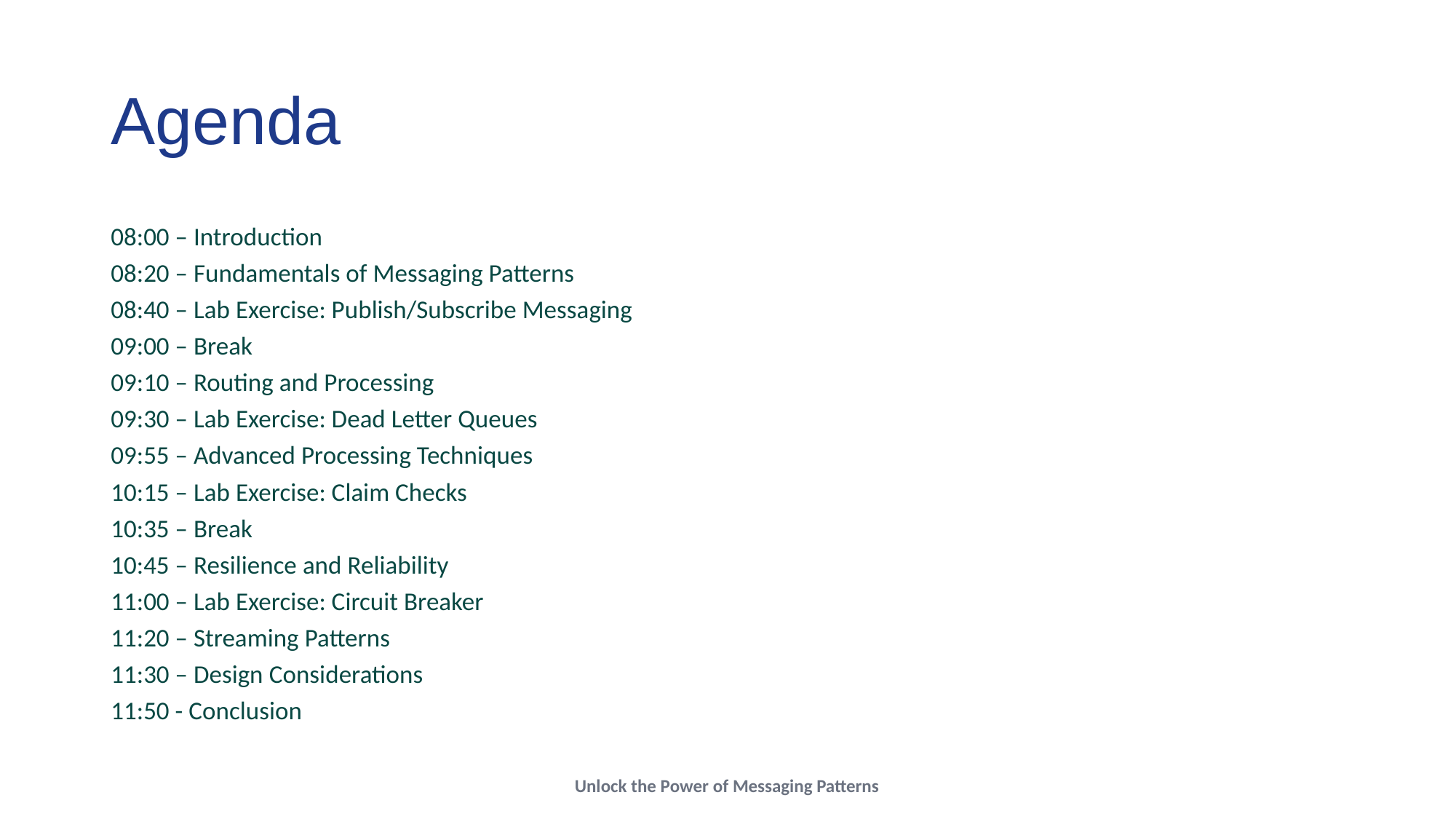

# Agenda
08:00 – Introduction
08:20 – Fundamentals of Messaging Patterns
08:40 – Lab Exercise: Publish/Subscribe Messaging
09:00 – Break
09:10 – Routing and Processing
09:30 – Lab Exercise: Dead Letter Queues
09:55 – Advanced Processing Techniques
10:15 – Lab Exercise: Claim Checks
10:35 – Break
10:45 – Resilience and Reliability
11:00 – Lab Exercise: Circuit Breaker
11:20 – Streaming Patterns
11:30 – Design Considerations
11:50 - Conclusion